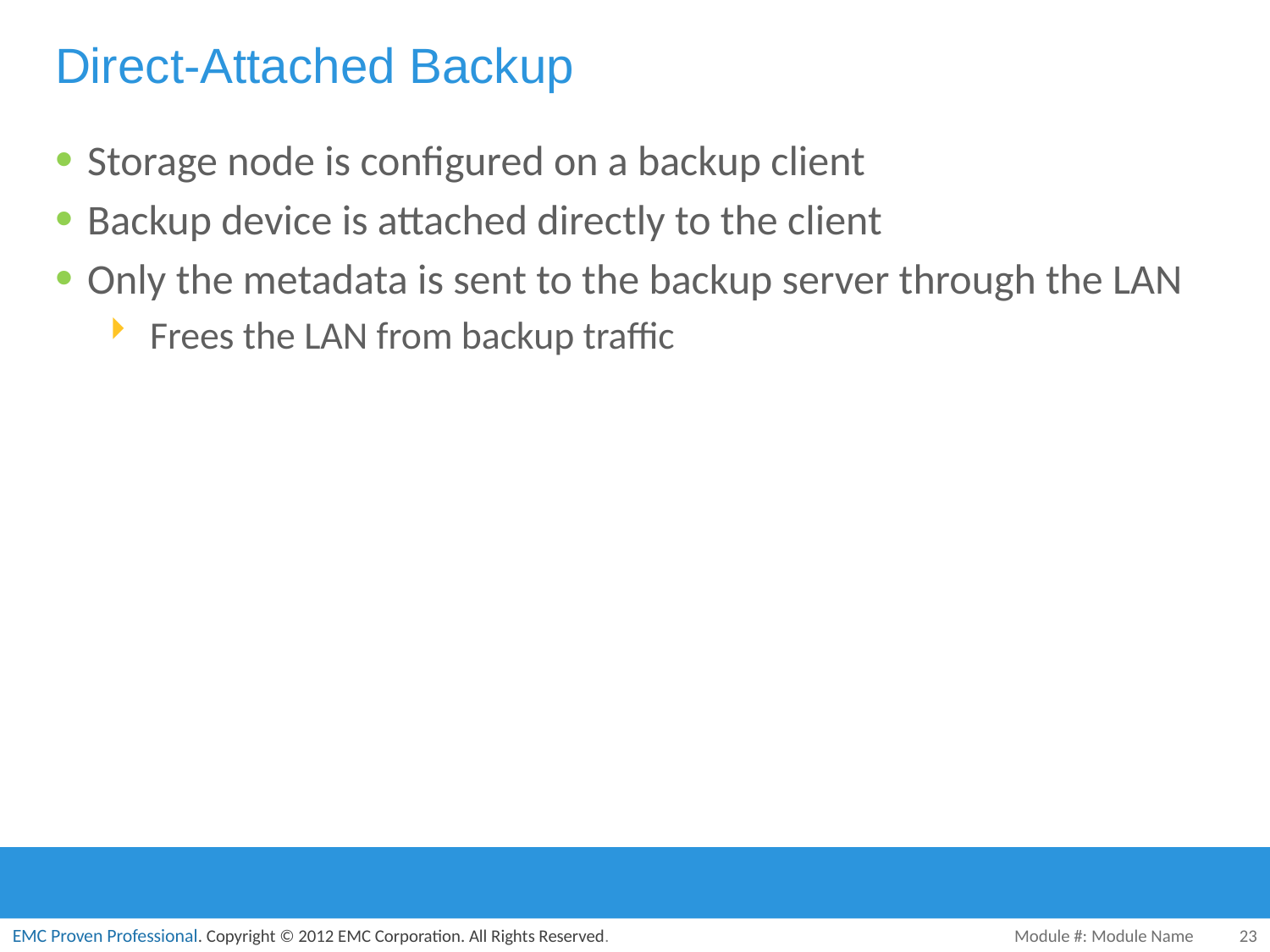

# Direct-Attached Backup
Storage node is configured on a backup client
Backup device is attached directly to the client
Only the metadata is sent to the backup server through the LAN
Frees the LAN from backup traffic

Module #: Module Name
23